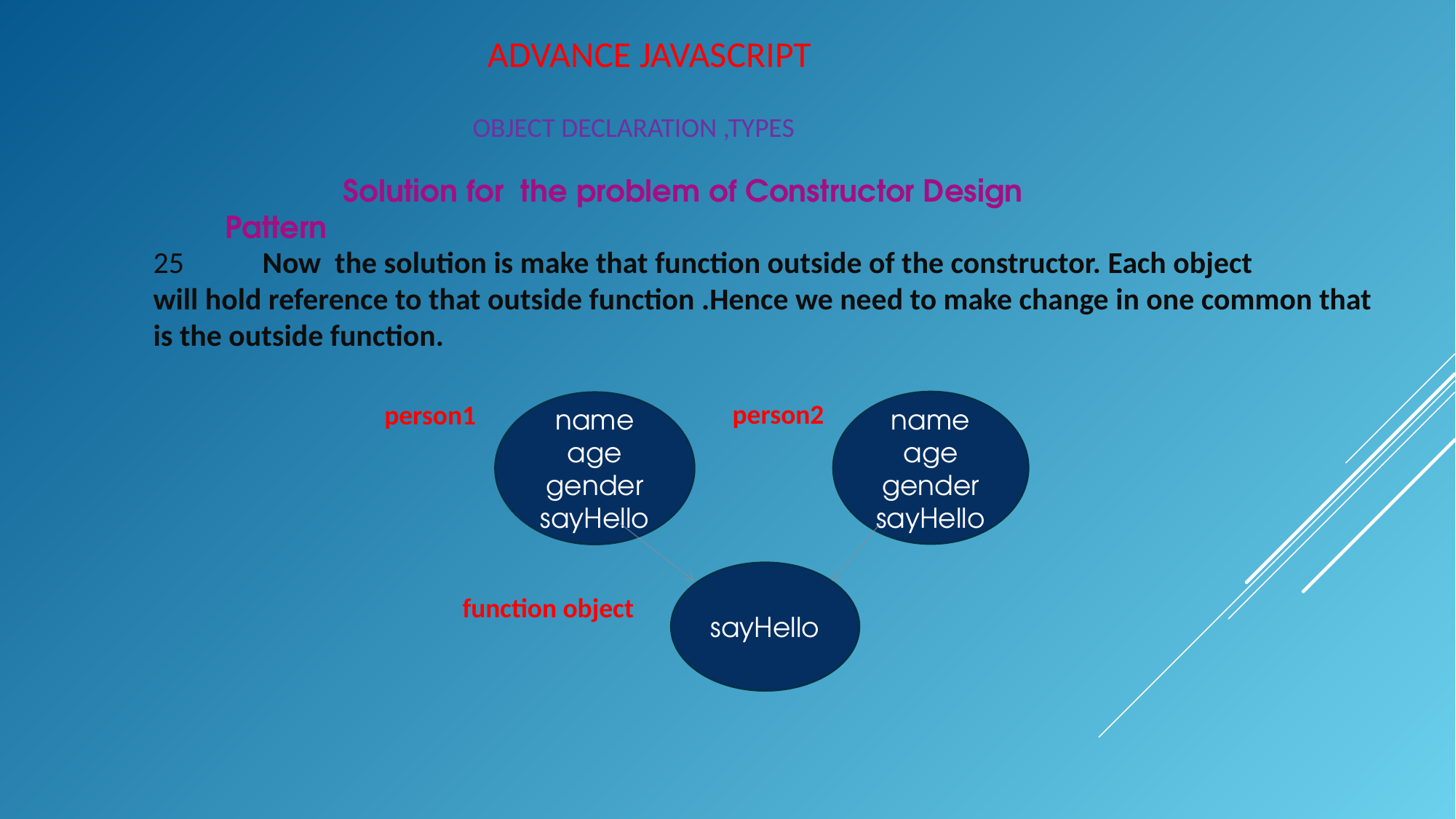

ADVANCE JAVASCRIPT
OBJECT DECLARATION ,TYPES
	 Solution for  the problem of Constructor Design Pattern
25 	Now  the solution is make that function outside of the constructor. Each object 	will hold reference to that outside function .Hence we need to make change in one common that is the outside function.
person2
name
age
gender
sayHello
person1
name
age
gender
sayHello
sayHello
function object